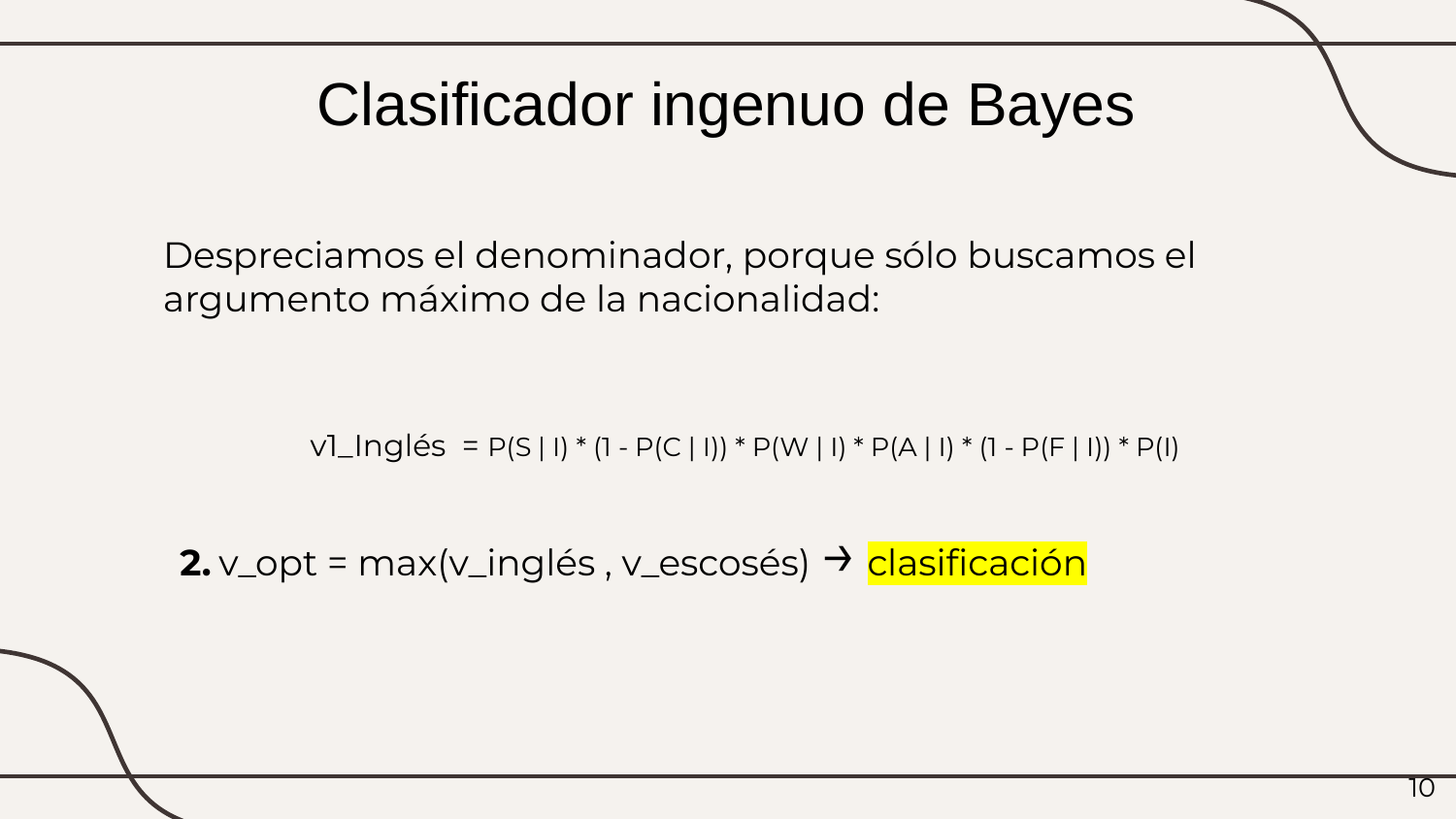

# Clasificador ingenuo de Bayes
Despreciamos el denominador, porque sólo buscamos el argumento máximo de la nacionalidad:
v1_Inglés  = P(S | I) * (1 - P(C | I)) * P(W | I) * P(A | I) * (1 - P(F | I)) * P(I)
2. v_opt = max(v_inglés , v_escosés) → clasificación
10